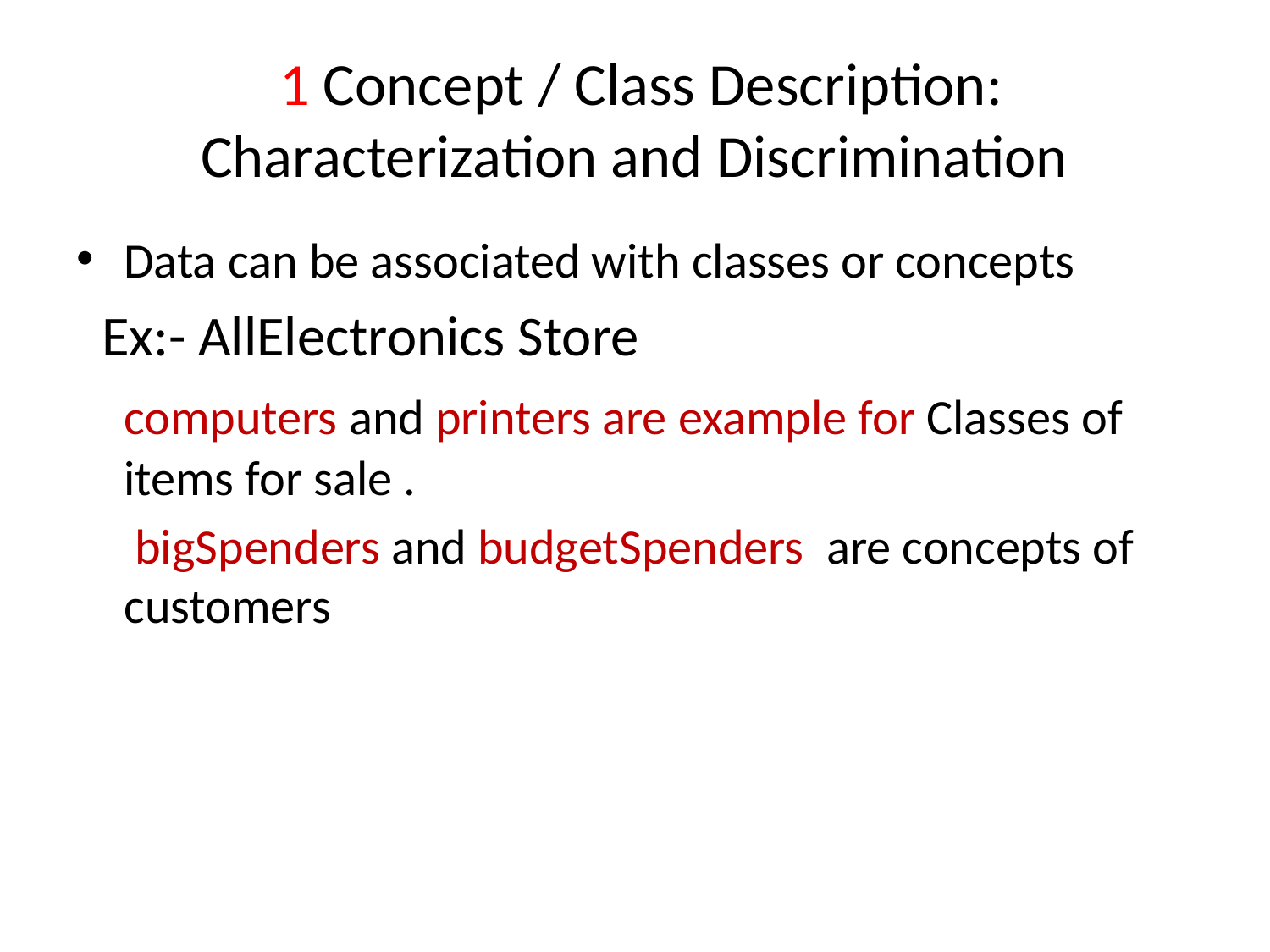

# 1 Concept / Class Description: Characterization and Discrimination
Data can be associated with classes or concepts
  Ex:- AllElectronics Store
	computers and printers are example for Classes of items for sale .
	 bigSpenders and budgetSpenders  are concepts of customers